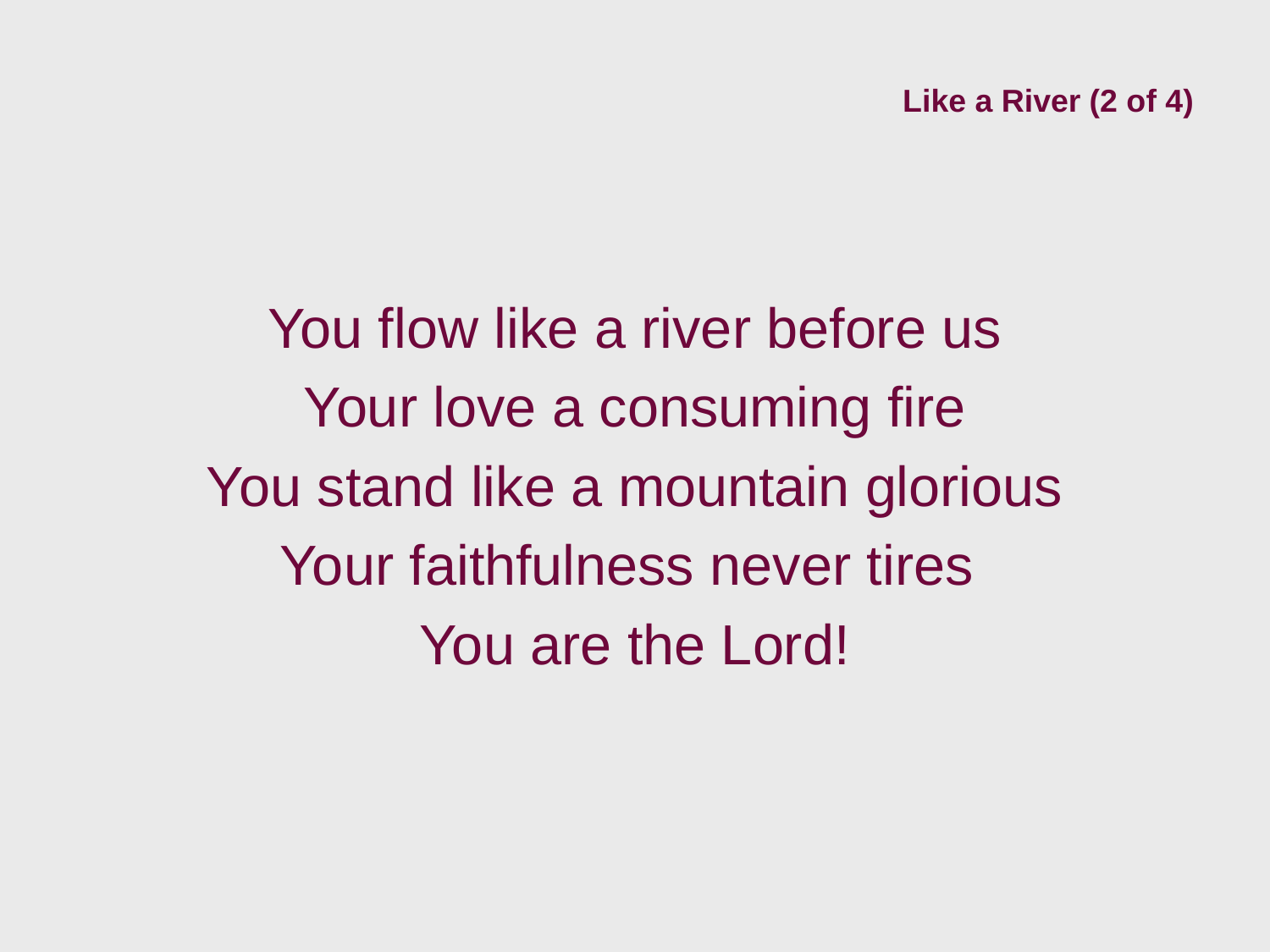

# Like a River (2 of 4)
You flow like a river before us
Your love a consuming fire
You stand like a mountain glorious
Your faithfulness never tires
You are the Lord!